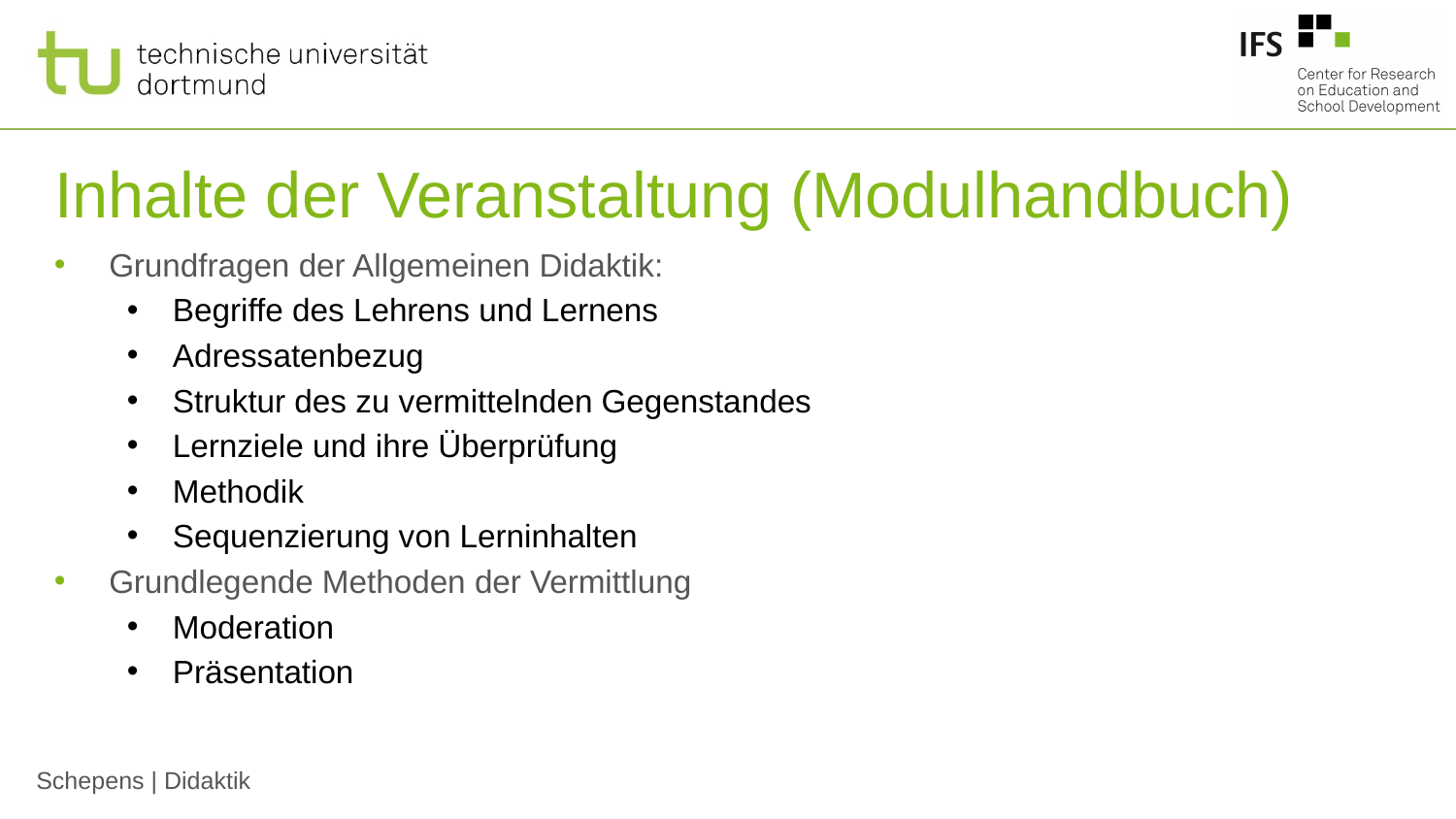

# Inhalte der Veranstaltung (Modulhandbuch)
Grundfragen der Allgemeinen Didaktik:
Begriffe des Lehrens und Lernens
Adressatenbezug
Struktur des zu vermittelnden Gegenstandes
Lernziele und ihre Überprüfung
Methodik
Sequenzierung von Lerninhalten
Grundlegende Methoden der Vermittlung
Moderation
Präsentation